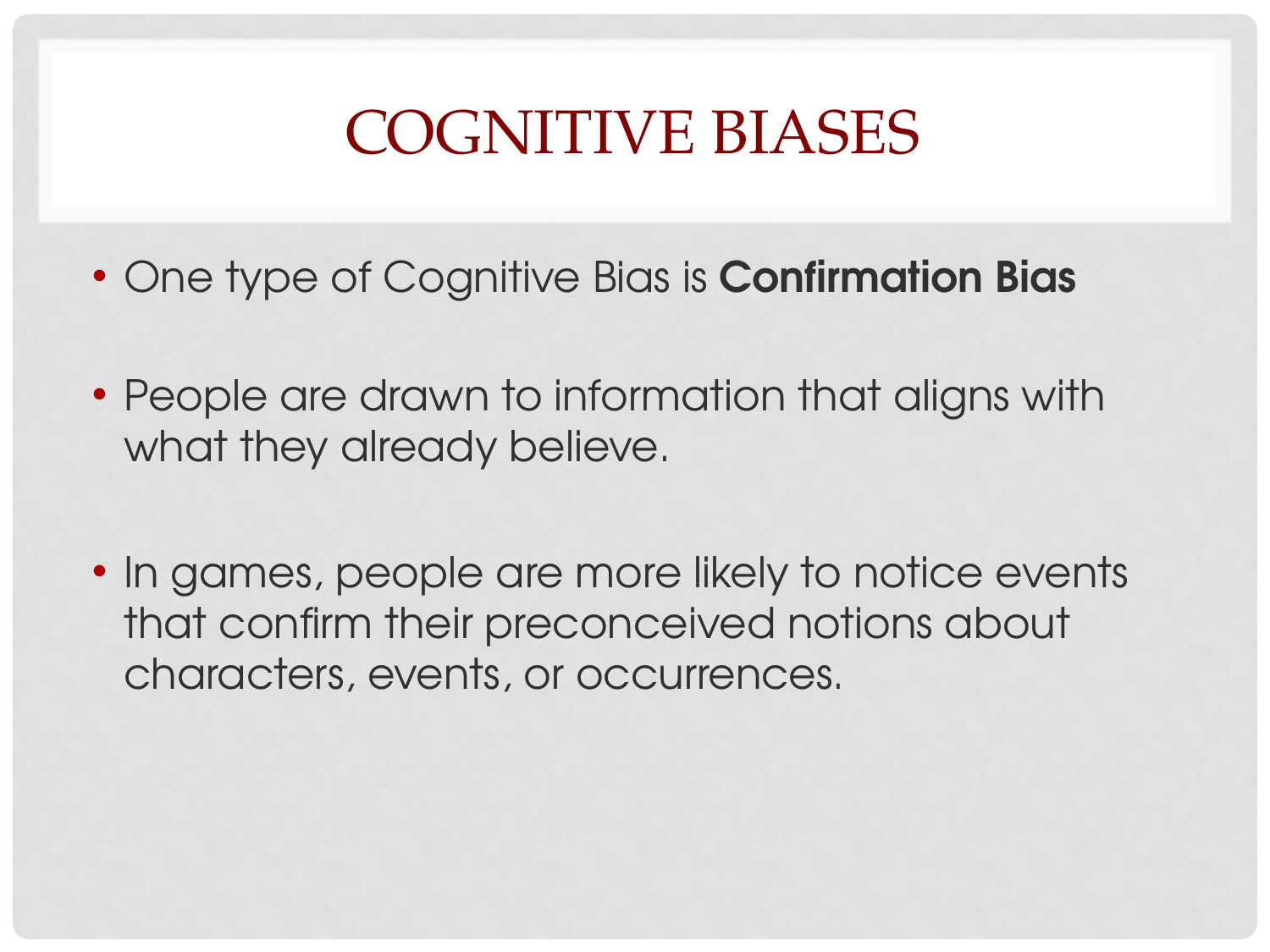

# Cognitive biases
One type of Cognitive Bias is Confirmation Bias

People are drawn to information that aligns with what they already believe.

In games, people are more likely to notice events that confirm their preconceived notions about characters, events, or occurrences.